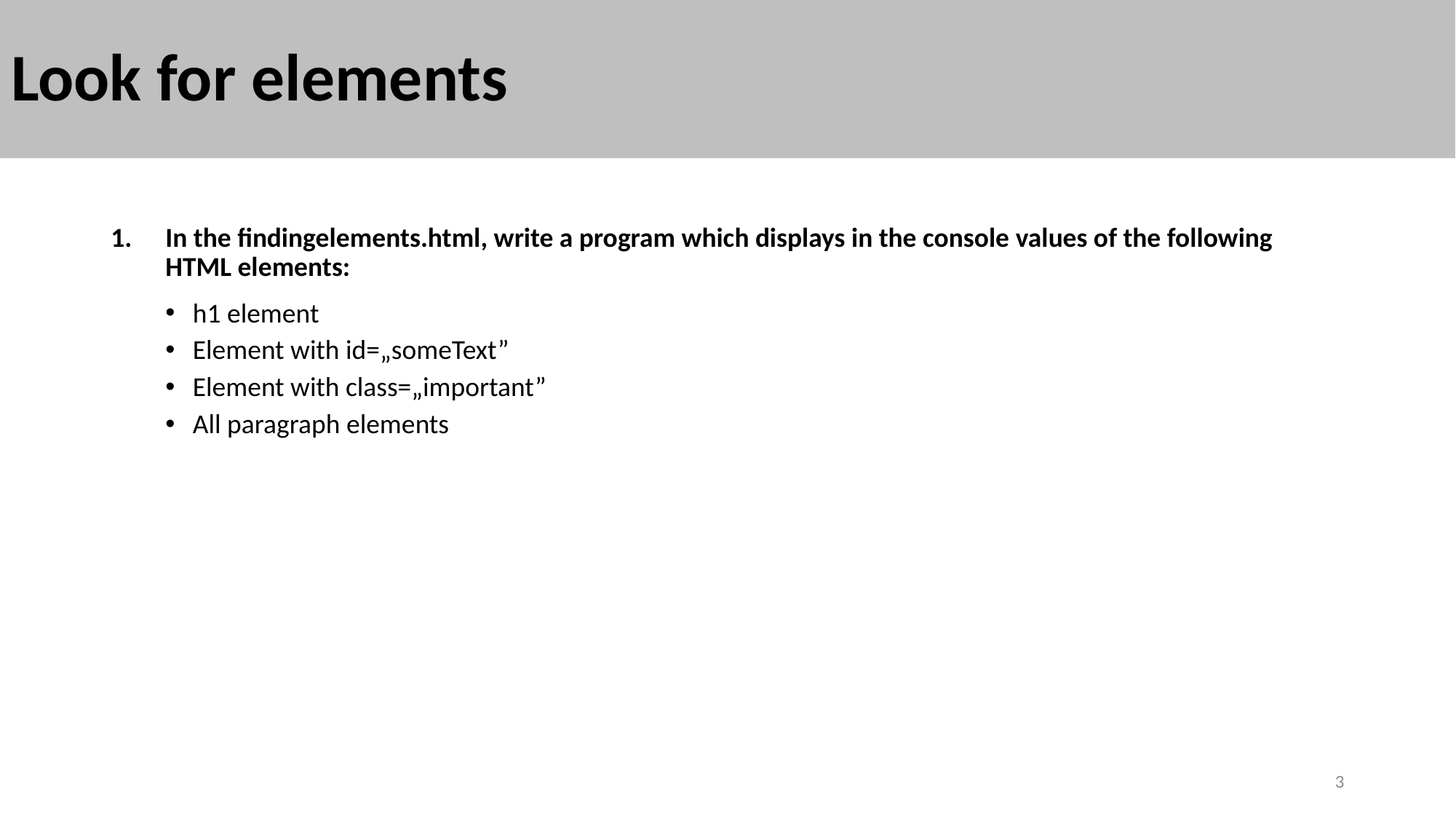

# Look for elements
In the findingelements.html, write a program which displays in the console values of the following HTML elements:
h1 element
Element with id=„someText”
Element with class=„important”
All paragraph elements

3